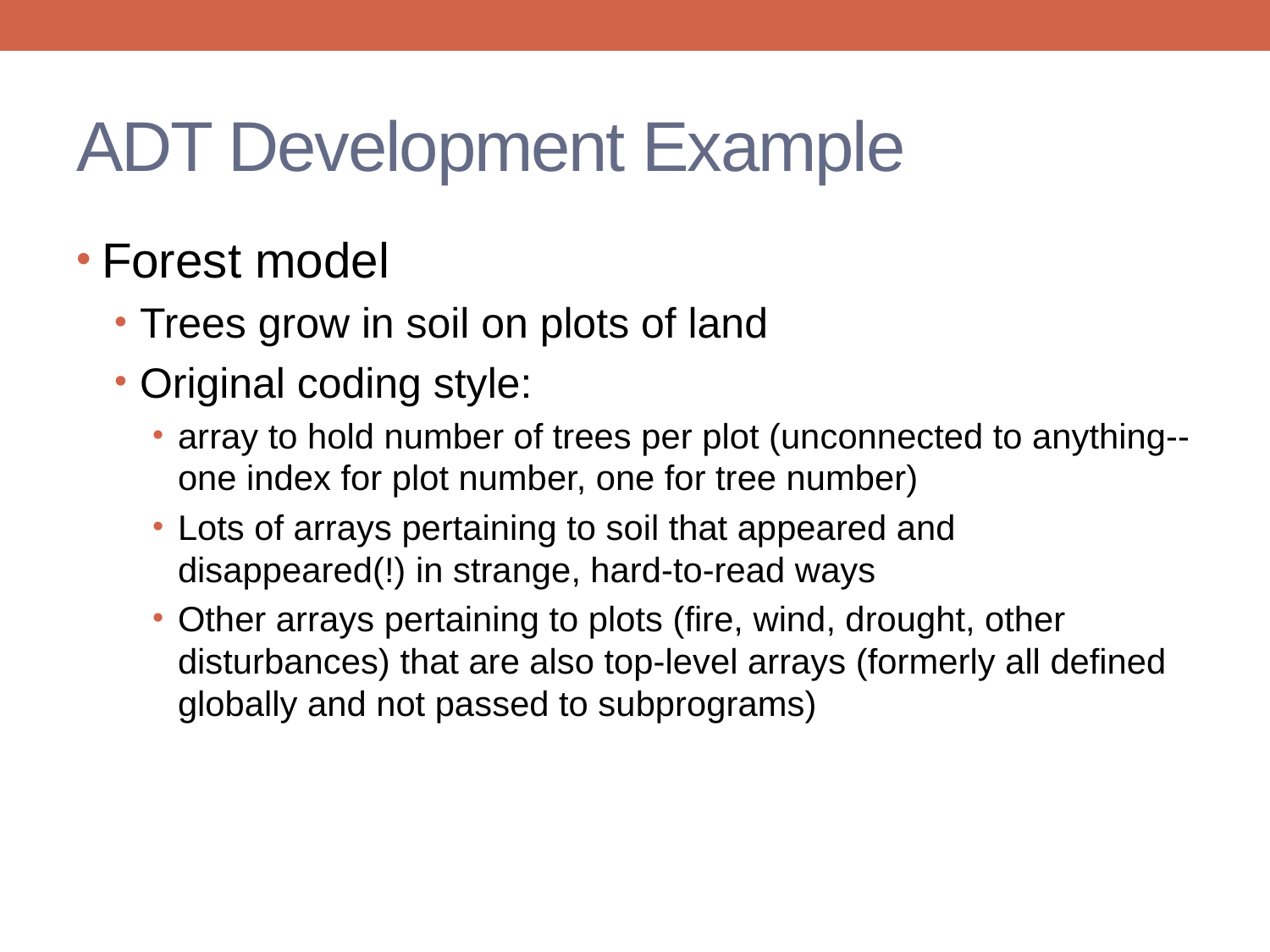

# ADT Development Example
Forest model
Trees grow in soil on plots of land
Original coding style:
array to hold number of trees per plot (unconnected to anything--one index for plot number, one for tree number)
Lots of arrays pertaining to soil that appeared and disappeared(!) in strange, hard-to-read ways
Other arrays pertaining to plots (fire, wind, drought, other disturbances) that are also top-level arrays (formerly all defined globally and not passed to subprograms)